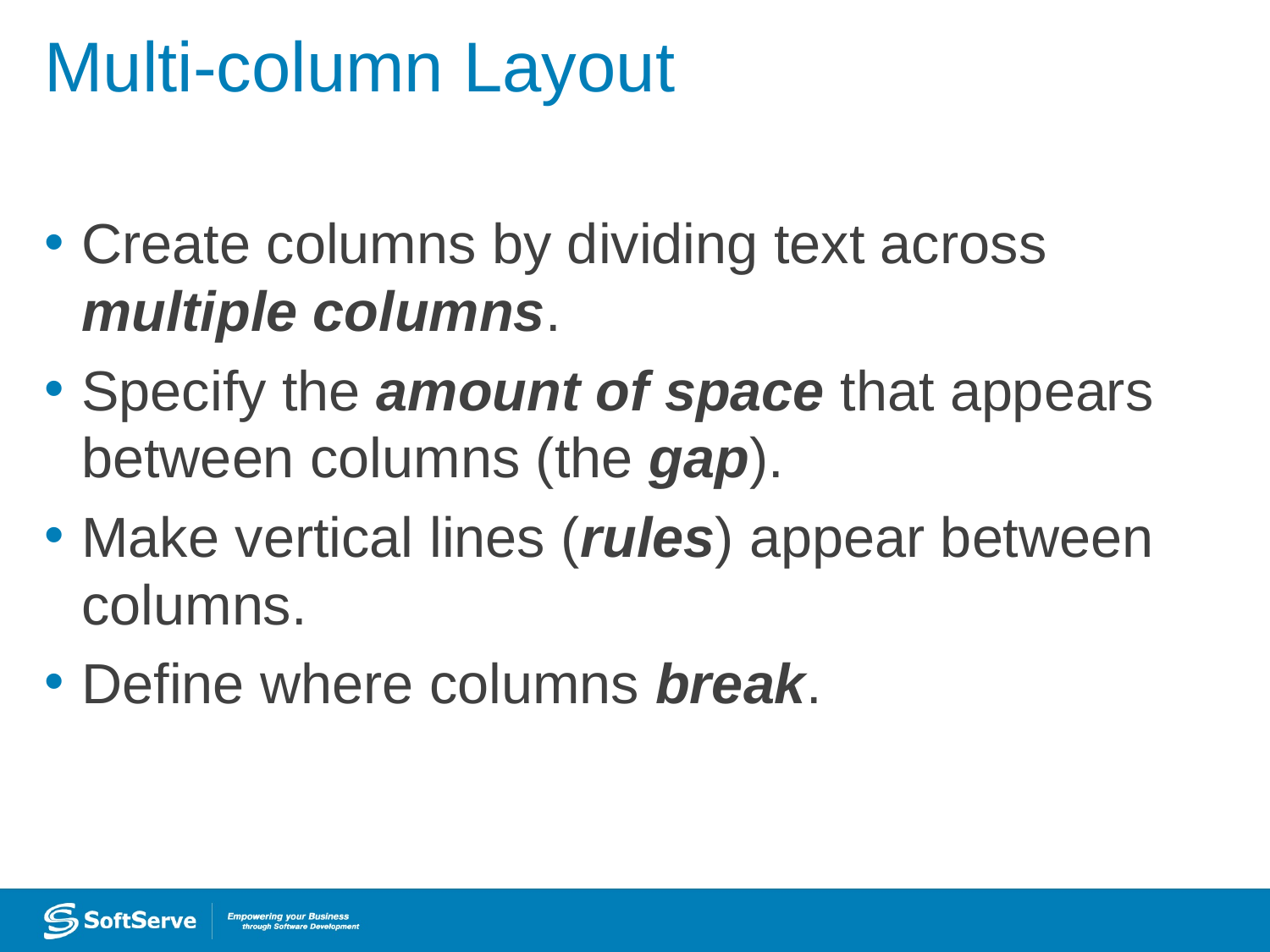

# Multi-column Layout
Create columns by dividing text across multiple columns.
Specify the amount of space that appears between columns (the gap).
Make vertical lines (rules) appear between columns.
Define where columns break.